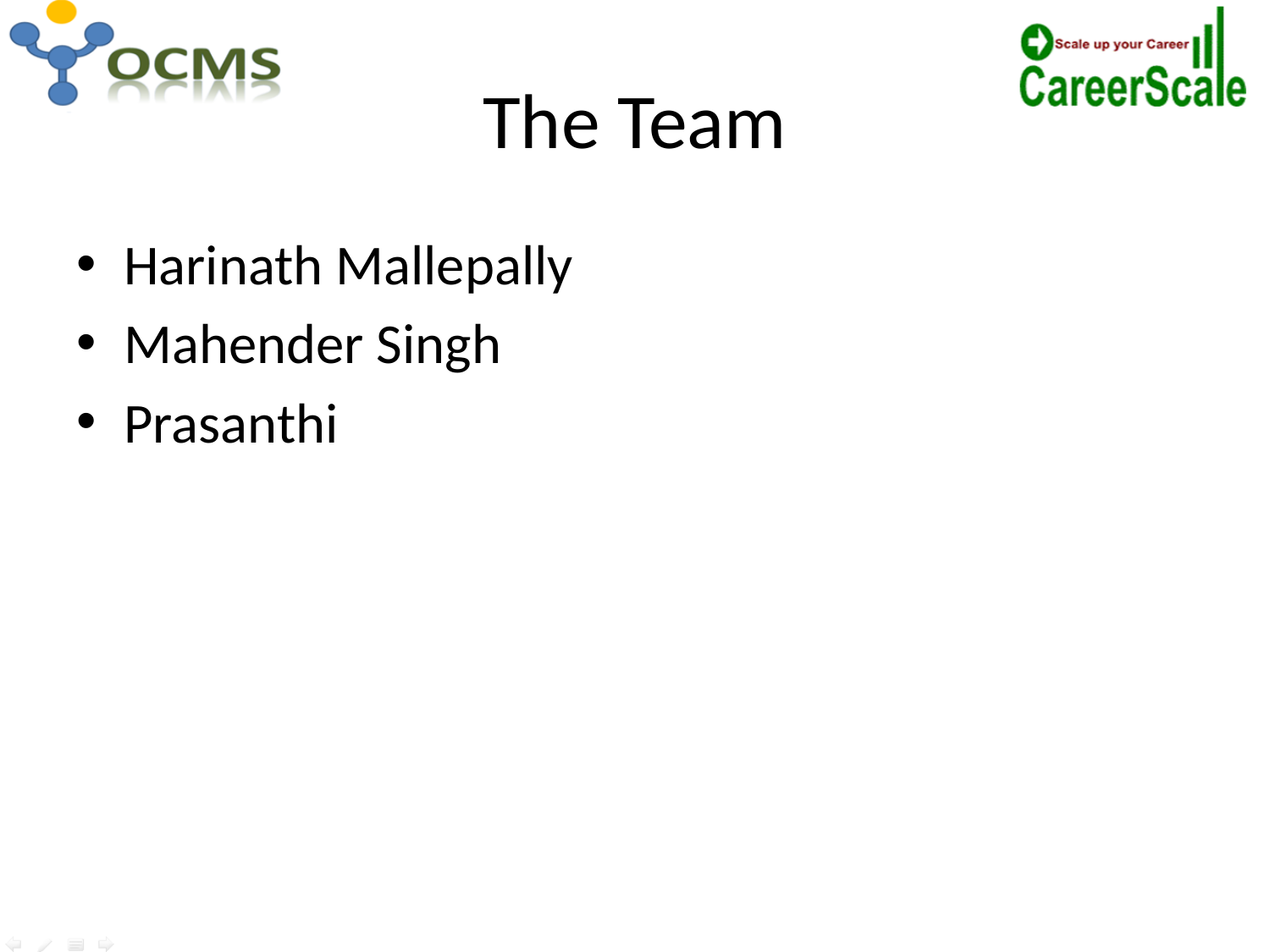

# The Team
Harinath Mallepally
Mahender Singh
Prasanthi